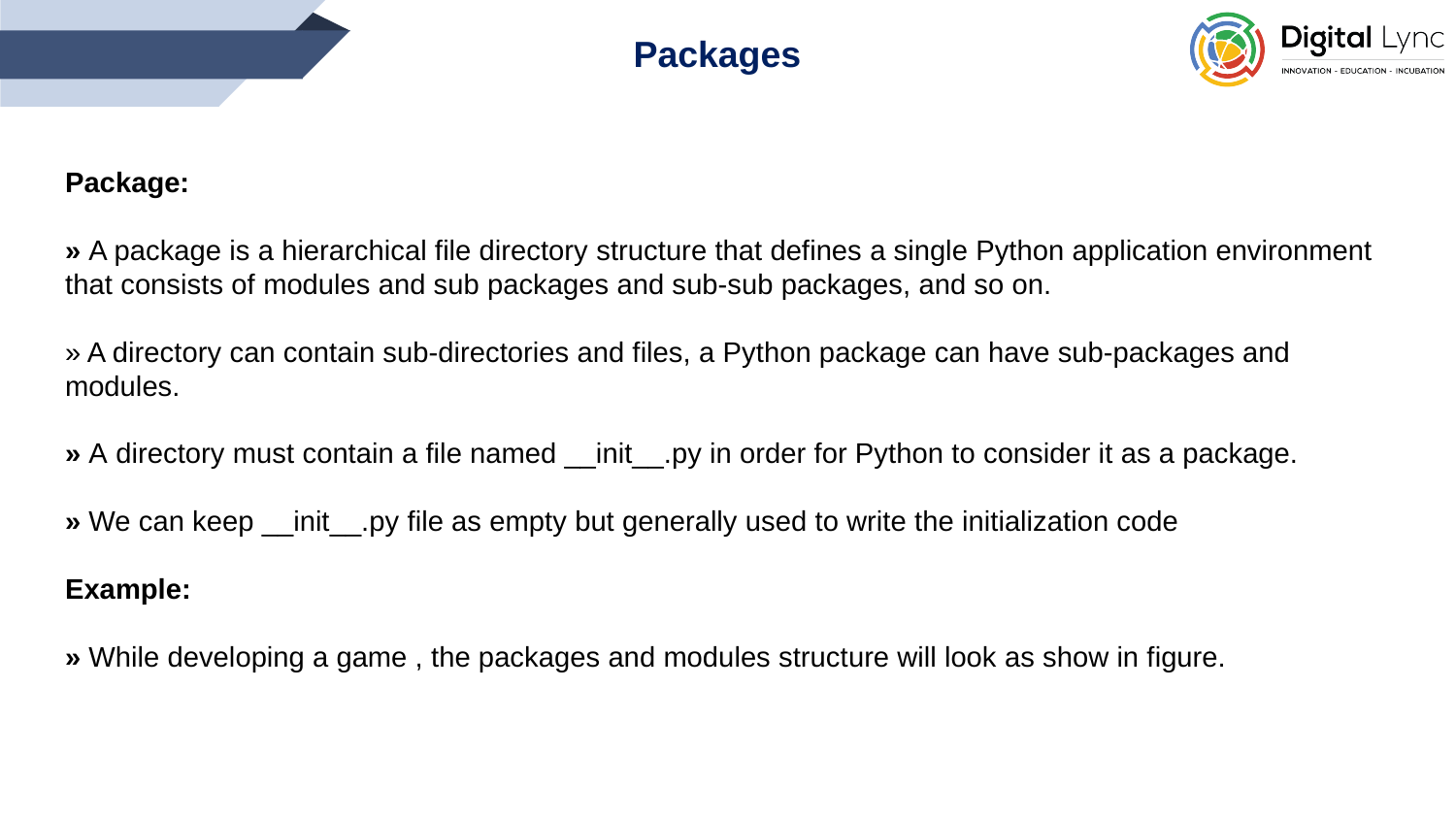

Packages
Package:

» A package is a hierarchical file directory structure that defines a single Python application environment that consists of modules and sub packages and sub-sub packages, and so on.

» A directory can contain sub-directories and files, a Python package can have sub-packages and modules.

» A directory must contain a file named __init__.py in order for Python to consider it as a package.

» We can keep __init__.py file as empty but generally used to write the initialization code

Example:

» While developing a game , the packages and modules structure will look as show in figure.

6